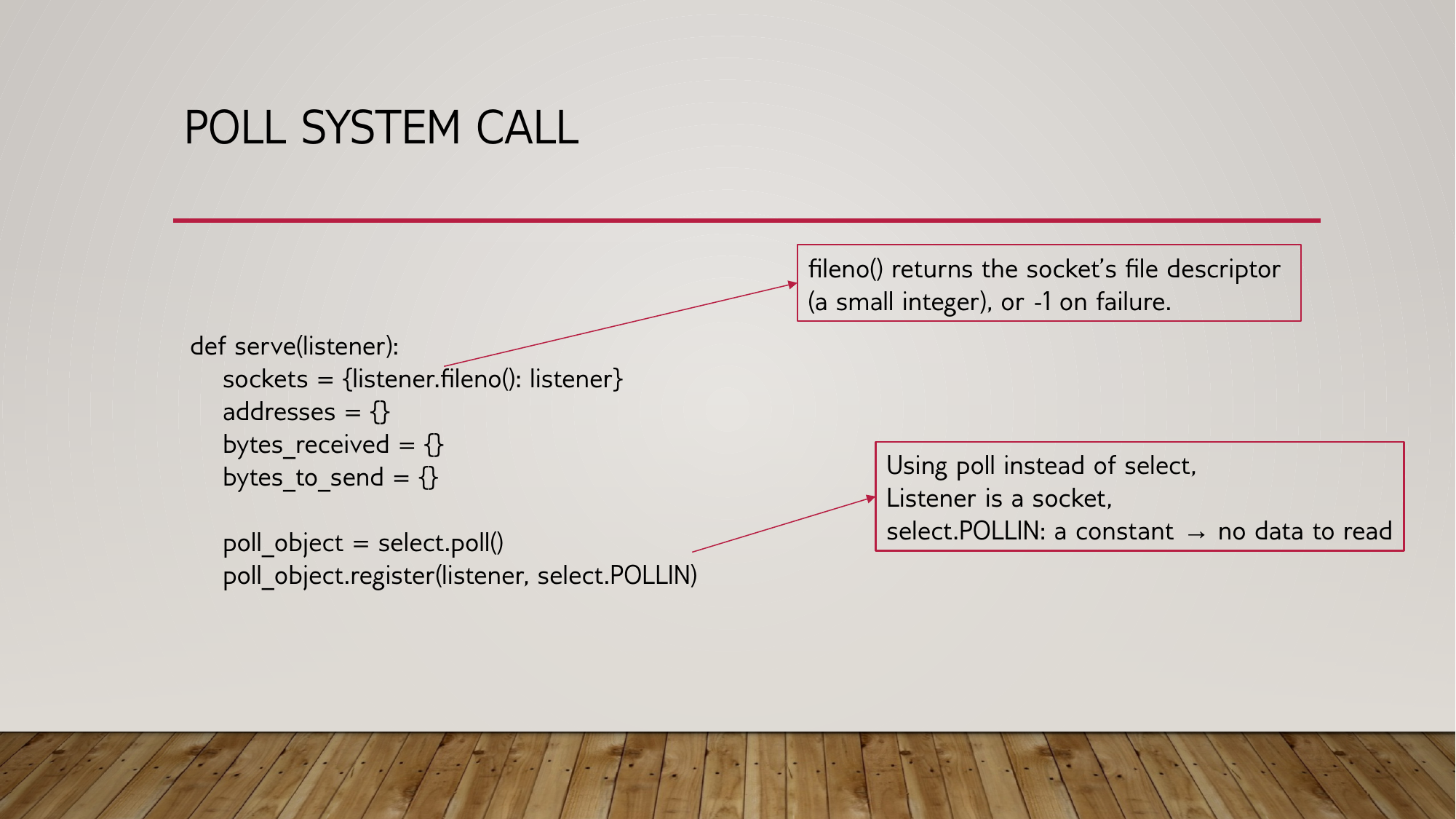

# Poll system call
fileno() returns the socket’s file descriptor
(a small integer), or -1 on failure.
def serve(listener):
    sockets = {listener.fileno(): listener}
    addresses = {}
    bytes_received = {}
    bytes_to_send = {}

    poll_object = select.poll()
    poll_object.register(listener, select.POLLIN)
Using poll instead of select,
Listener is a socket,
select.POLLIN: a constant → no data to read